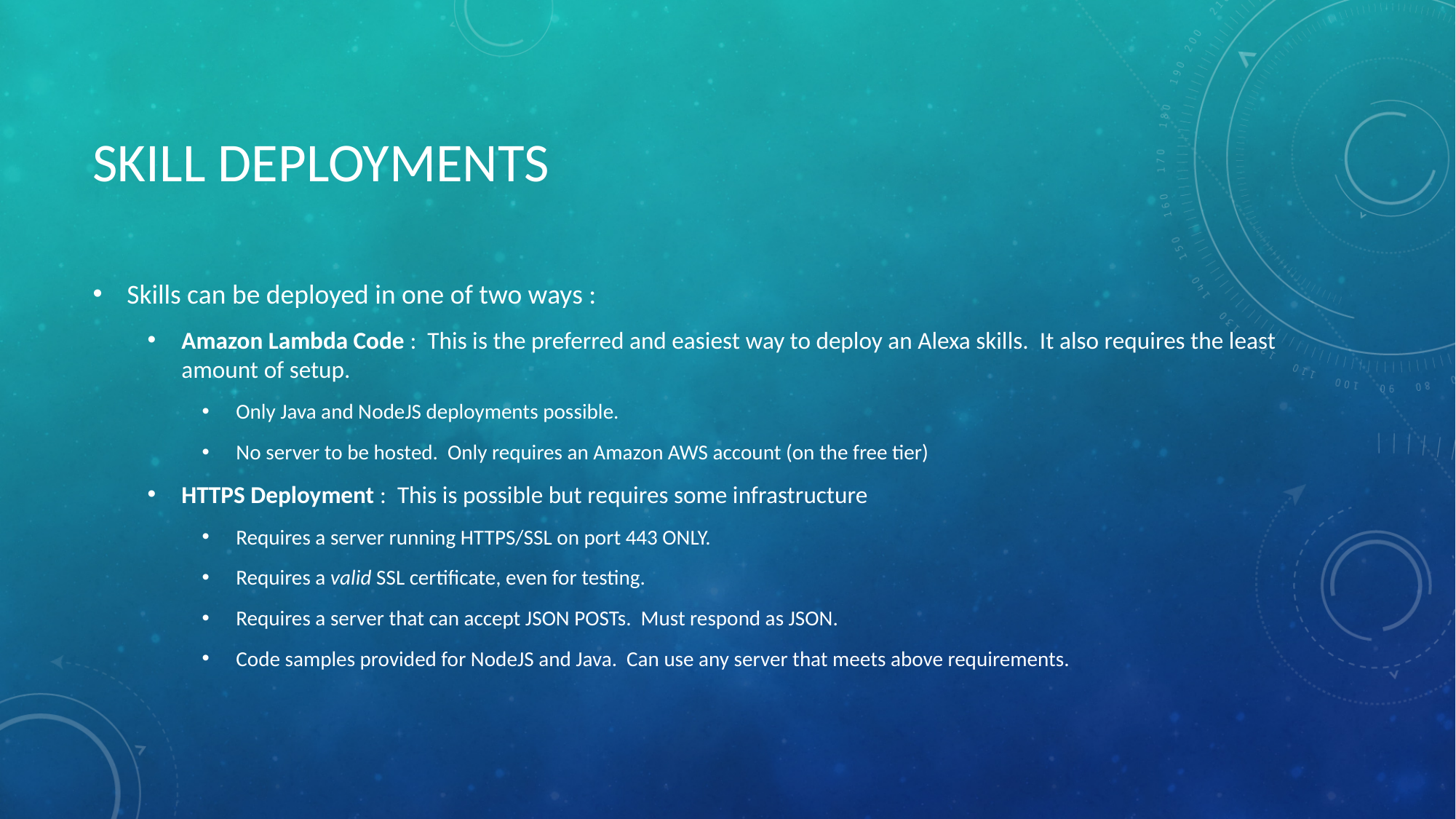

# Skill Deployments
Skills can be deployed in one of two ways :
Amazon Lambda Code :  This is the preferred and easiest way to deploy an Alexa skills.  It also requires the least amount of setup.
Only Java and NodeJS deployments possible.
No server to be hosted.  Only requires an Amazon AWS account (on the free tier)
HTTPS Deployment :  This is possible but requires some infrastructure
Requires a server running HTTPS/SSL on port 443 ONLY.
Requires a valid SSL certificate, even for testing.
Requires a server that can accept JSON POSTs.  Must respond as JSON.
Code samples provided for NodeJS and Java.  Can use any server that meets above requirements.